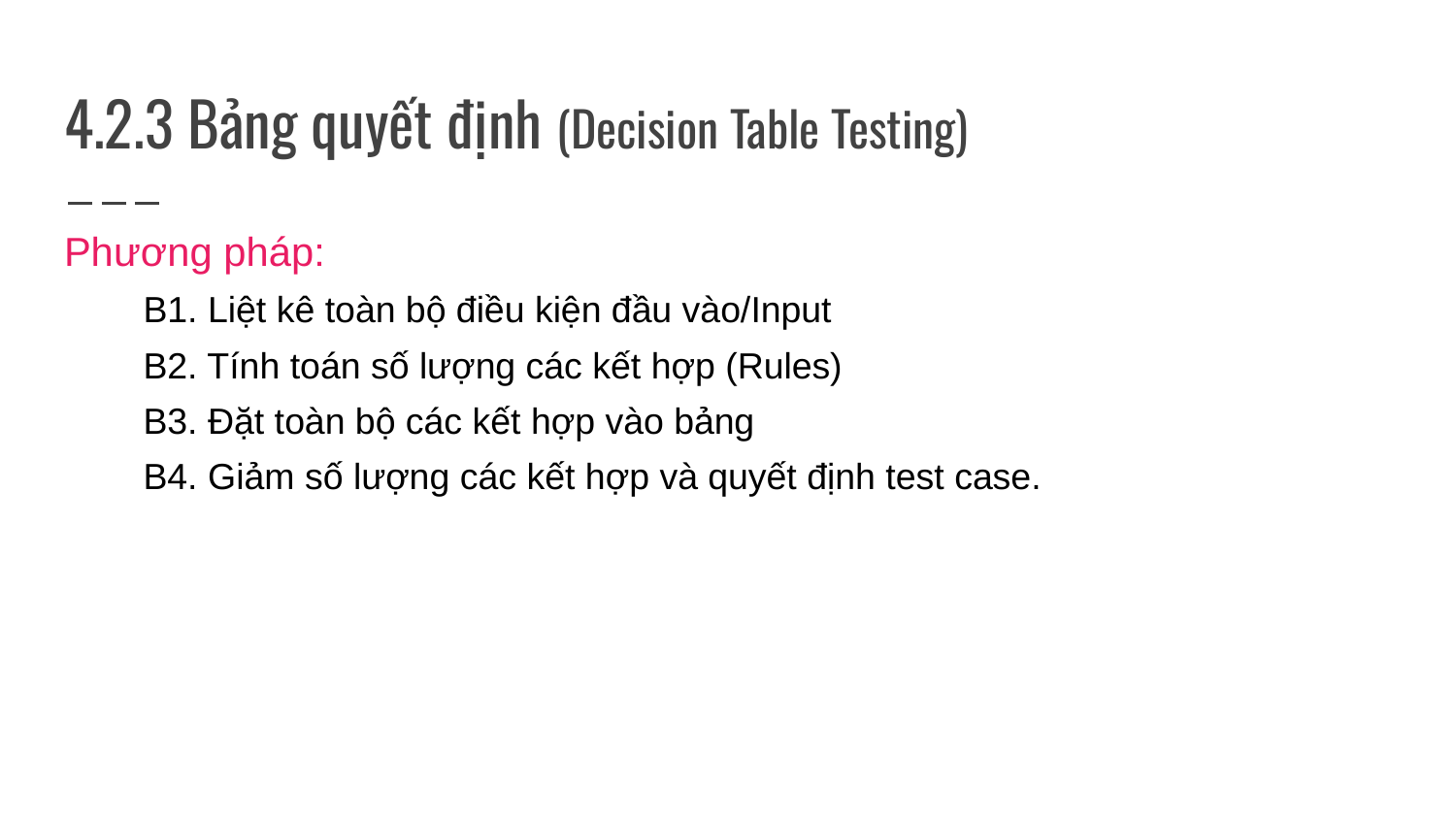

# 4.2.3 Bảng quyết định (Decision Table Testing)
Phương pháp:
B1. Liệt kê toàn bộ điều kiện đầu vào/Input
B2. Tính toán số lượng các kết hợp (Rules)
B3. Đặt toàn bộ các kết hợp vào bảng
B4. Giảm số lượng các kết hợp và quyết định test case.